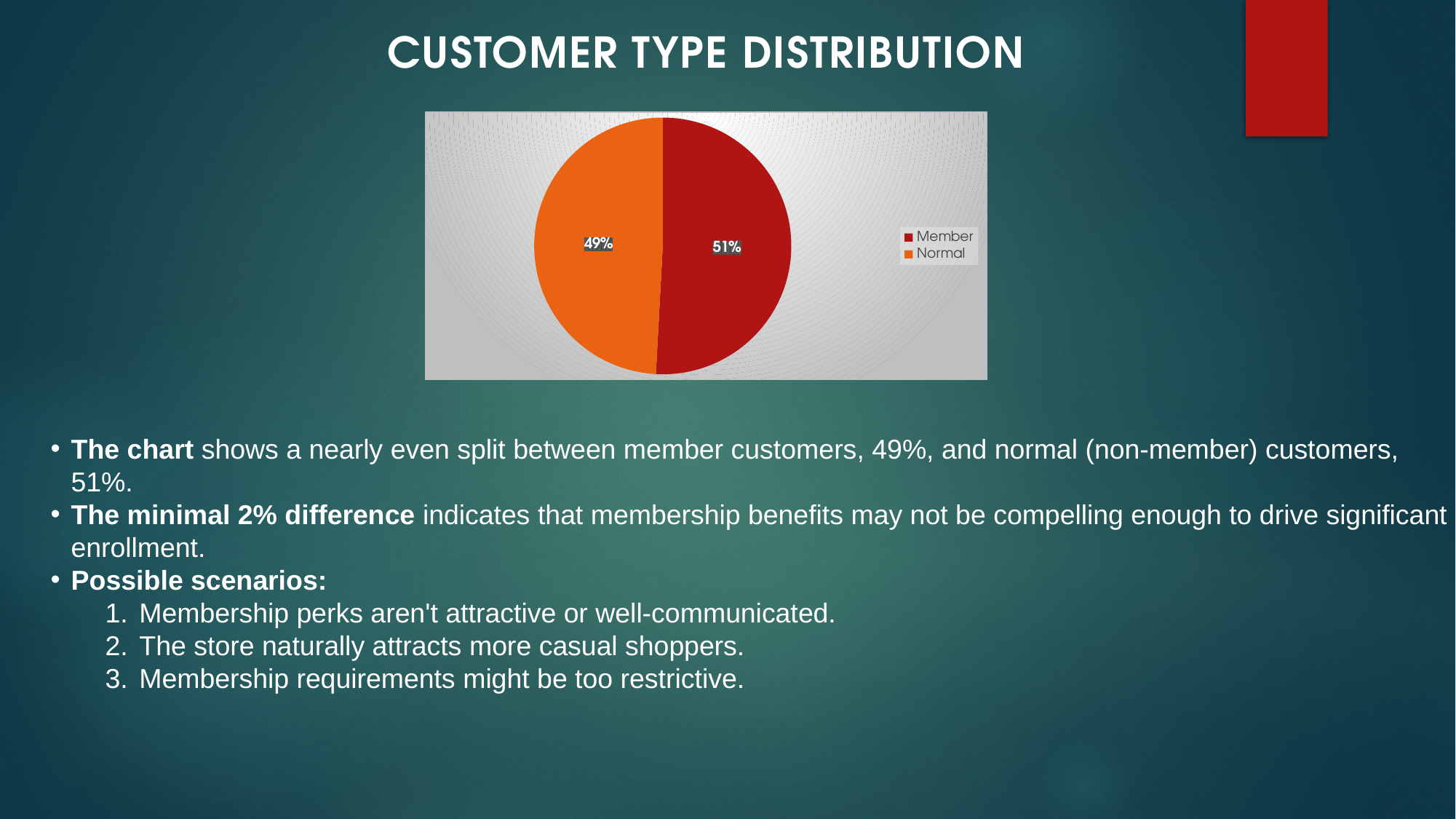

Customer Type Distribution

### Chart

| Category | Total |
|---|---|
| Member | 164223.44400000002 |
| Normal | 158743.30500000005 |
The chart shows a nearly even split between member customers, 49%, and normal (non-member) customers, 51%.
The minimal 2% difference indicates that membership benefits may not be compelling enough to drive significant enrollment.
Possible scenarios:
Membership perks aren't attractive or well-communicated.
The store naturally attracts more casual shoppers.
Membership requirements might be too restrictive.